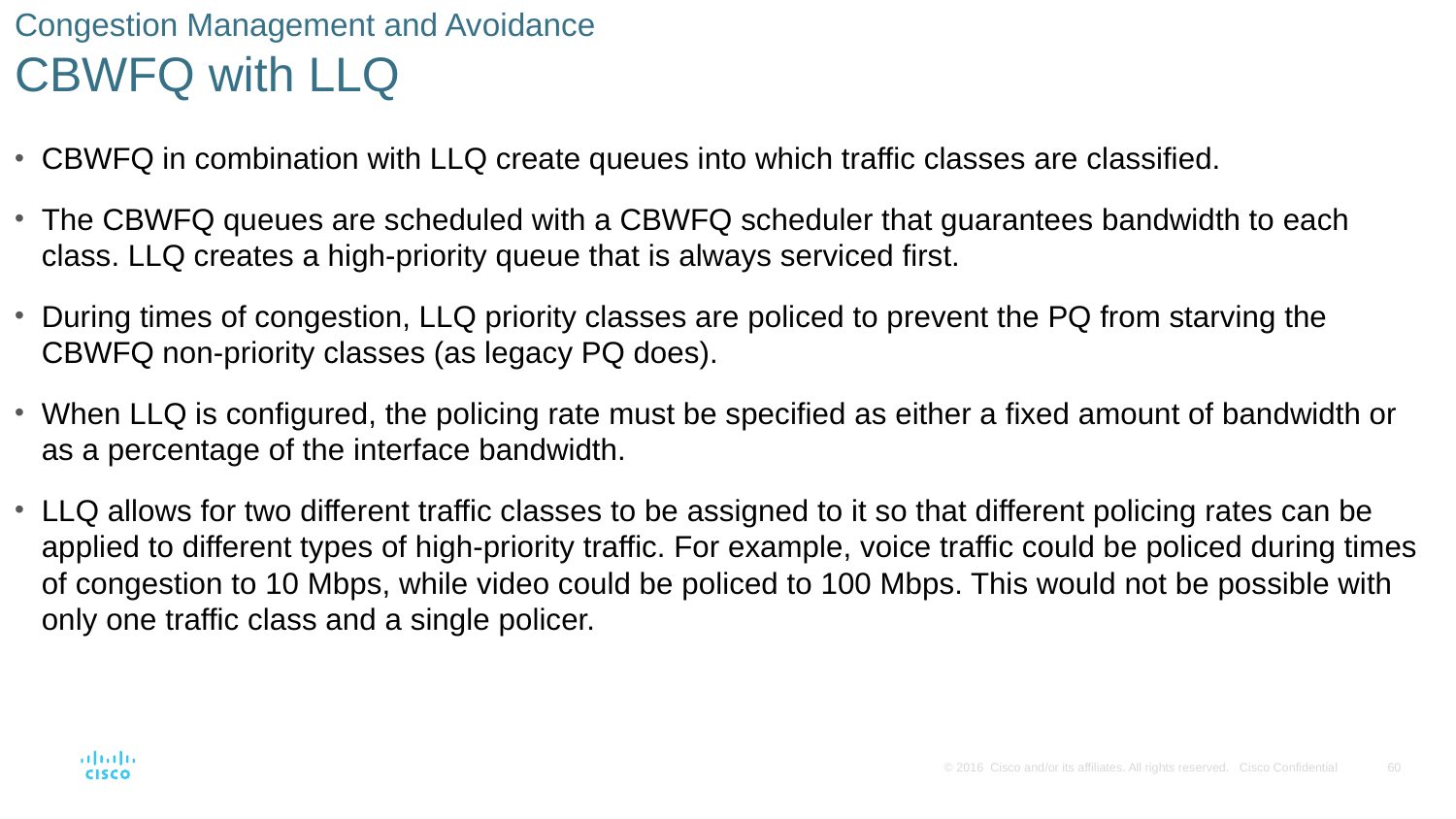

# Congestion Management and Avoidance CBWFQ with LLQ
CBWFQ in combination with LLQ create queues into which traffic classes are classified.
The CBWFQ queues are scheduled with a CBWFQ scheduler that guarantees bandwidth to each class. LLQ creates a high-priority queue that is always serviced first.
During times of congestion, LLQ priority classes are policed to prevent the PQ from starving the CBWFQ non-priority classes (as legacy PQ does).
When LLQ is configured, the policing rate must be specified as either a fixed amount of bandwidth or as a percentage of the interface bandwidth.
LLQ allows for two different traffic classes to be assigned to it so that different policing rates can be applied to different types of high-priority traffic. For example, voice traffic could be policed during times of congestion to 10 Mbps, while video could be policed to 100 Mbps. This would not be possible with only one traffic class and a single policer.